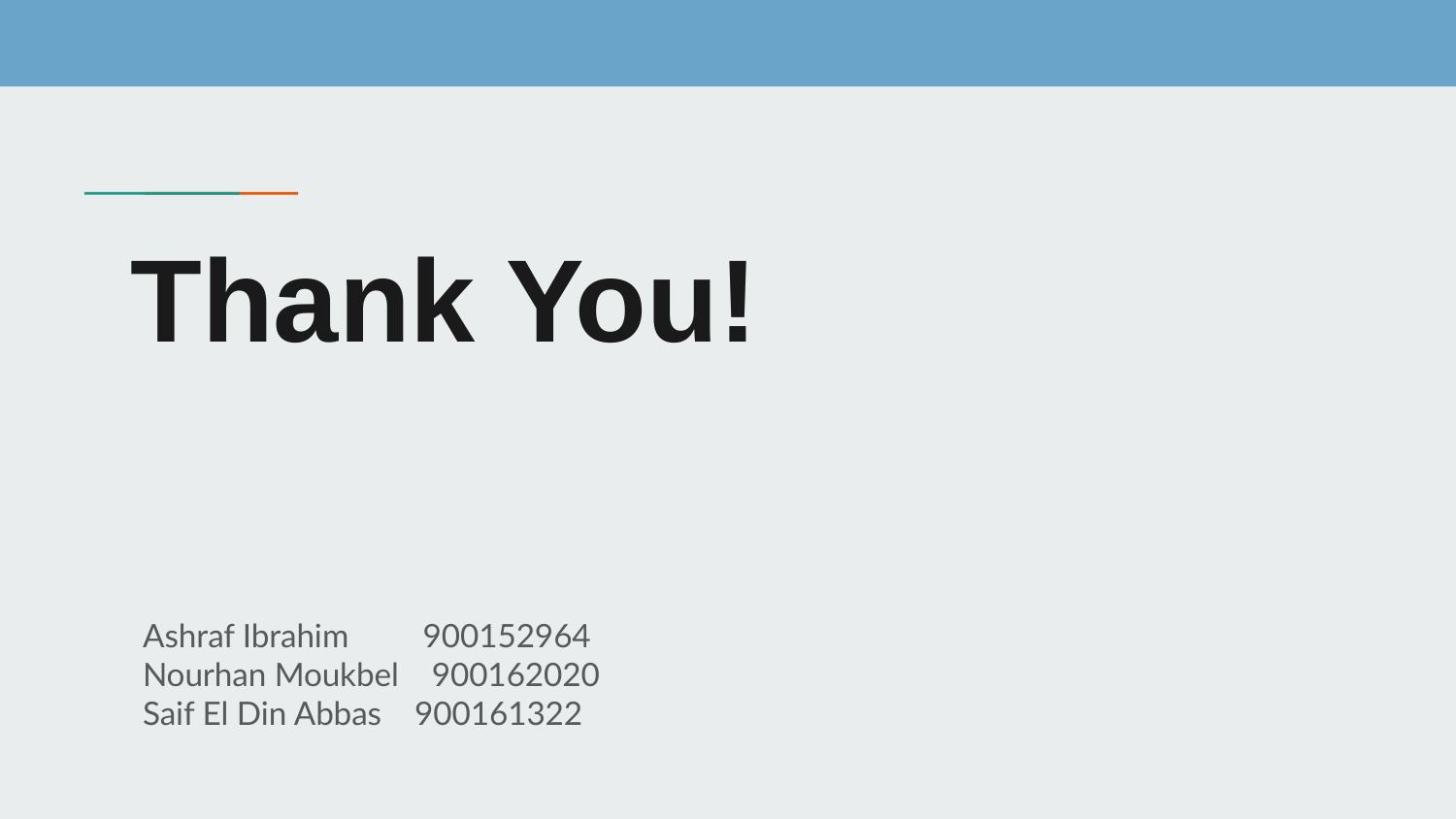

# Thank You!
Ashraf Ibrahim         900152964
Nourhan Moukbel    900162020
Saif El Din Abbas    900161322